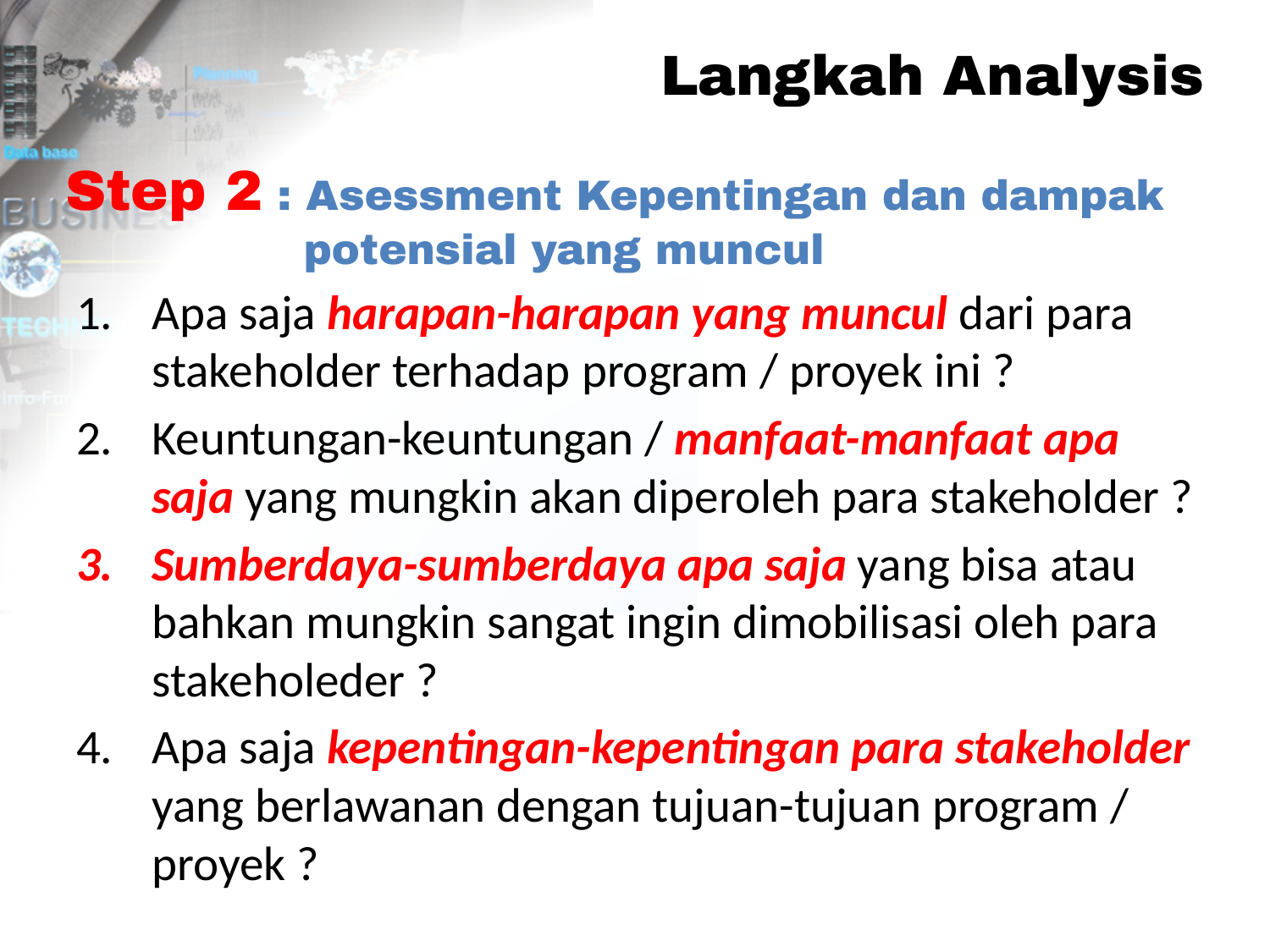

Langkah Analysis

Step 2 : Asessment Kepentingan dan dampak potensial yang muncul
Apa saja harapan-harapan yang muncul dari para stakeholder terhadap program / proyek ini ?
Keuntungan-keuntungan / manfaat-manfaat apa saja yang mungkin akan diperoleh para stakeholder ?
Sumberdaya-sumberdaya apa saja yang bisa atau bahkan mungkin sangat ingin dimobilisasi oleh para stakeholeder ?
Apa saja kepentingan-kepentingan para stakeholder yang berlawanan dengan tujuan-tujuan program / proyek ?